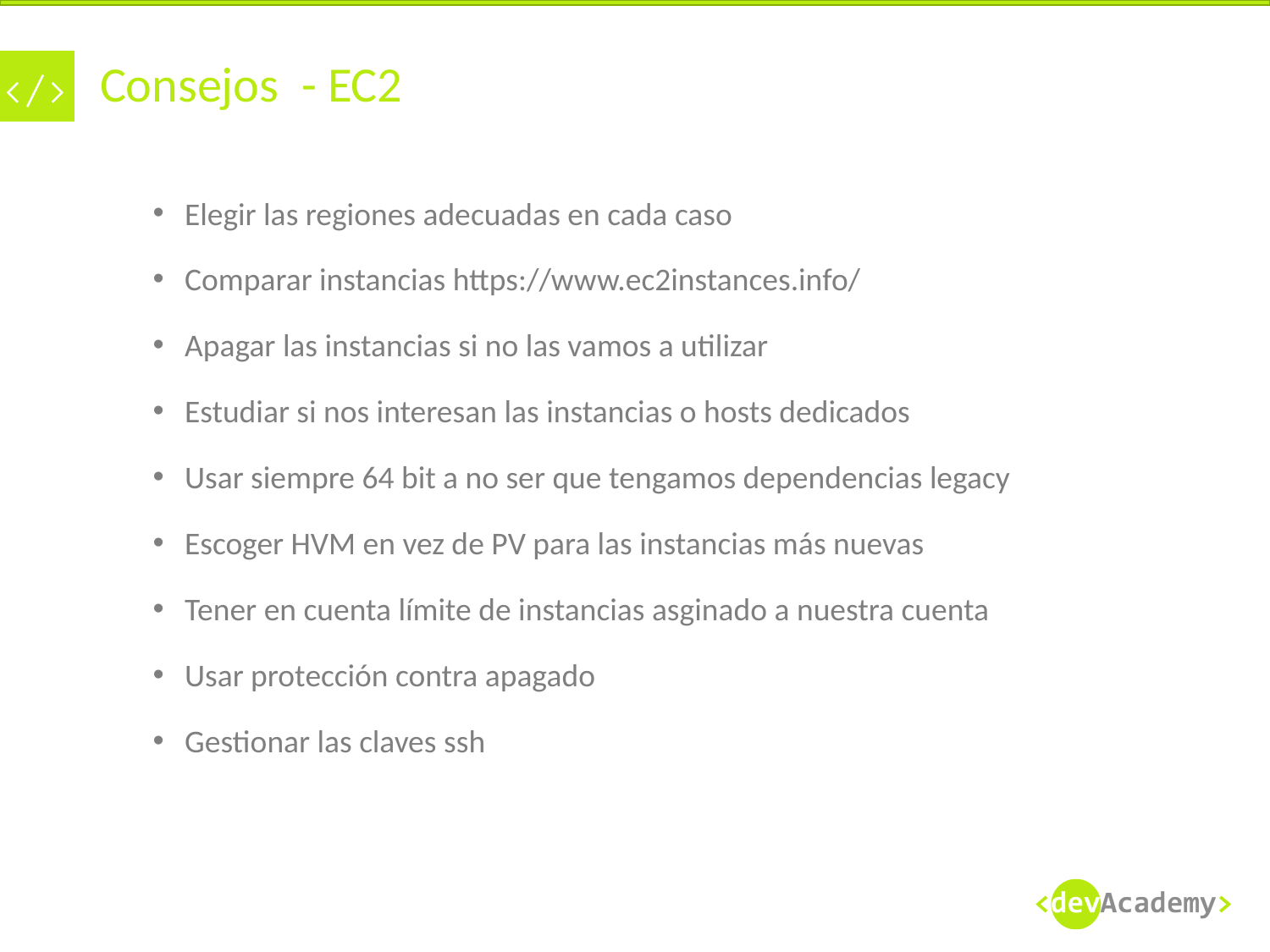

# Consejos  - EC2
Elegir las regiones adecuadas en cada caso
Comparar instancias https://www.ec2instances.info/
Apagar las instancias si no las vamos a utilizar
Estudiar si nos interesan las instancias o hosts dedicados
Usar siempre 64 bit a no ser que tengamos dependencias legacy
Escoger HVM en vez de PV para las instancias más nuevas
Tener en cuenta límite de instancias asginado a nuestra cuenta
Usar protección contra apagado
Gestionar las claves ssh